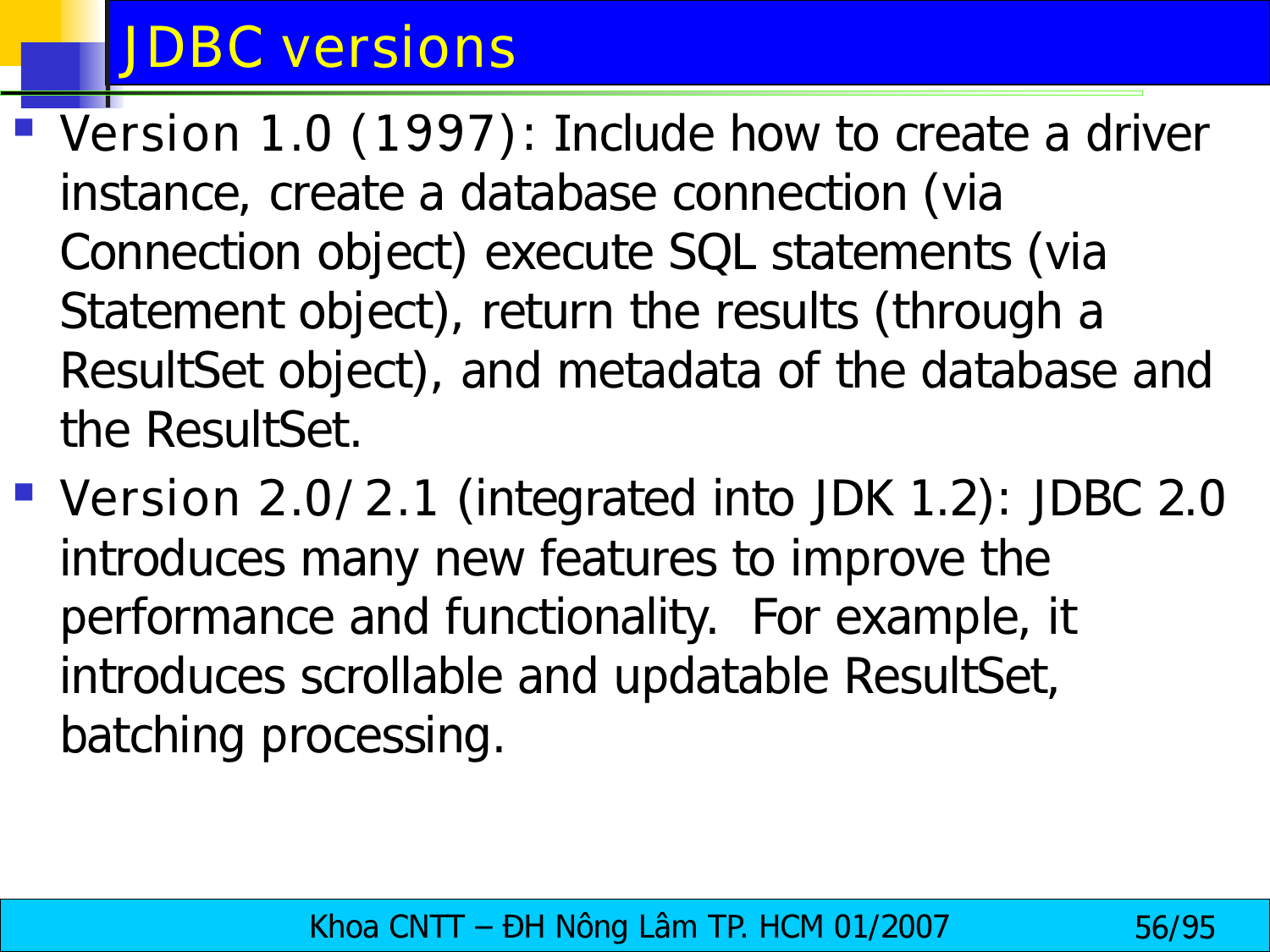

# JDBC versions
Version 1.0 (1997): Include how to create a driver instance, create a database connection (via Connection object) execute SQL statements (via Statement object), return the results (through a ResultSet object), and metadata of the database and the ResultSet.
Version 2.0/2.1 (integrated into JDK 1.2): JDBC 2.0 introduces many new features to improve the performance and functionality.  For example, it introduces scrollable and updatable ResultSet, batching processing.